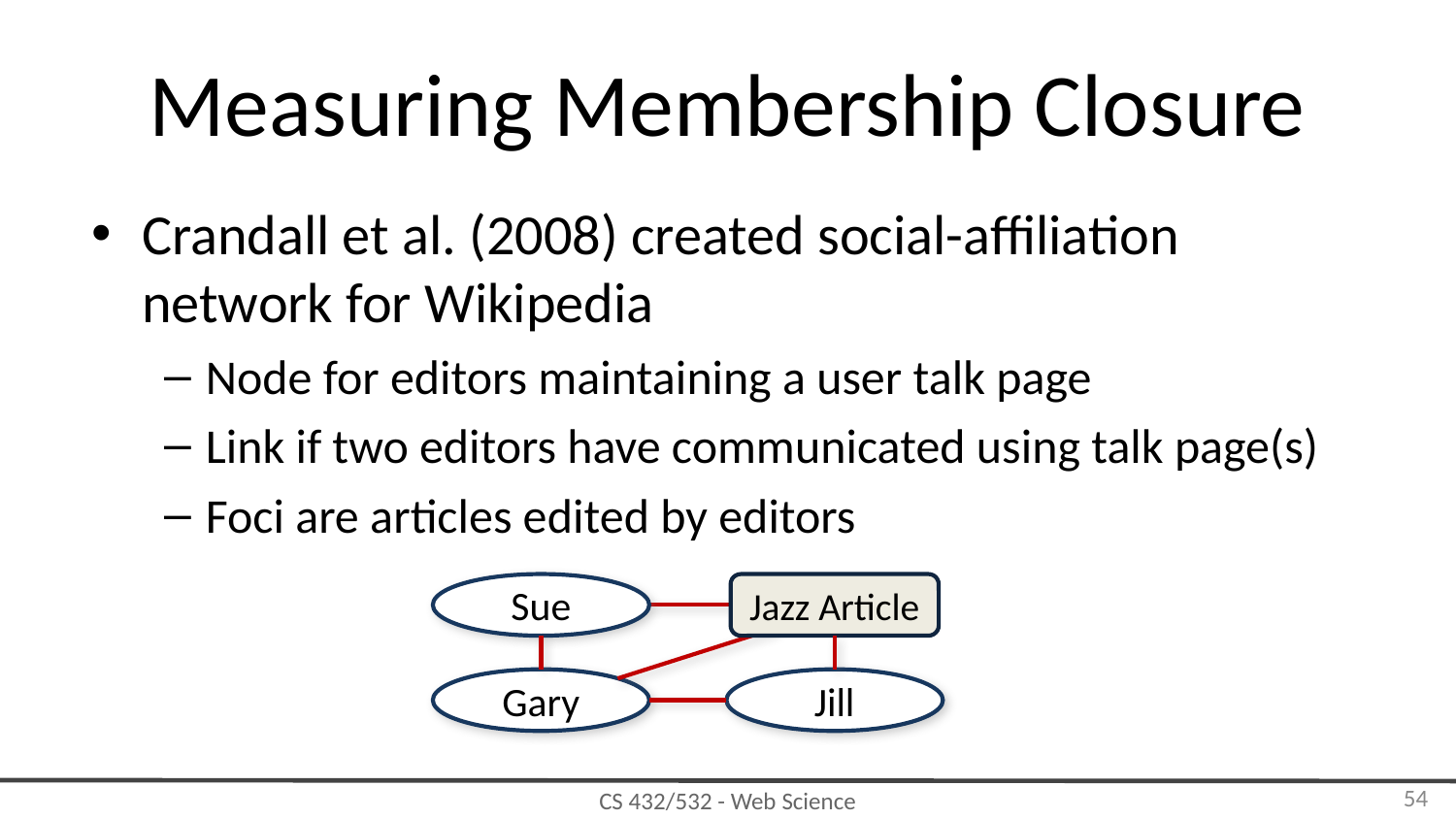

# Measuring Membership Closure
Crandall et al. (2008) created social-affiliation network for Wikipedia
Node for editors maintaining a user talk page
Link if two editors have communicated using talk page(s)
Foci are articles edited by editors

Sue
Jazz Article
Gary
Jill
54